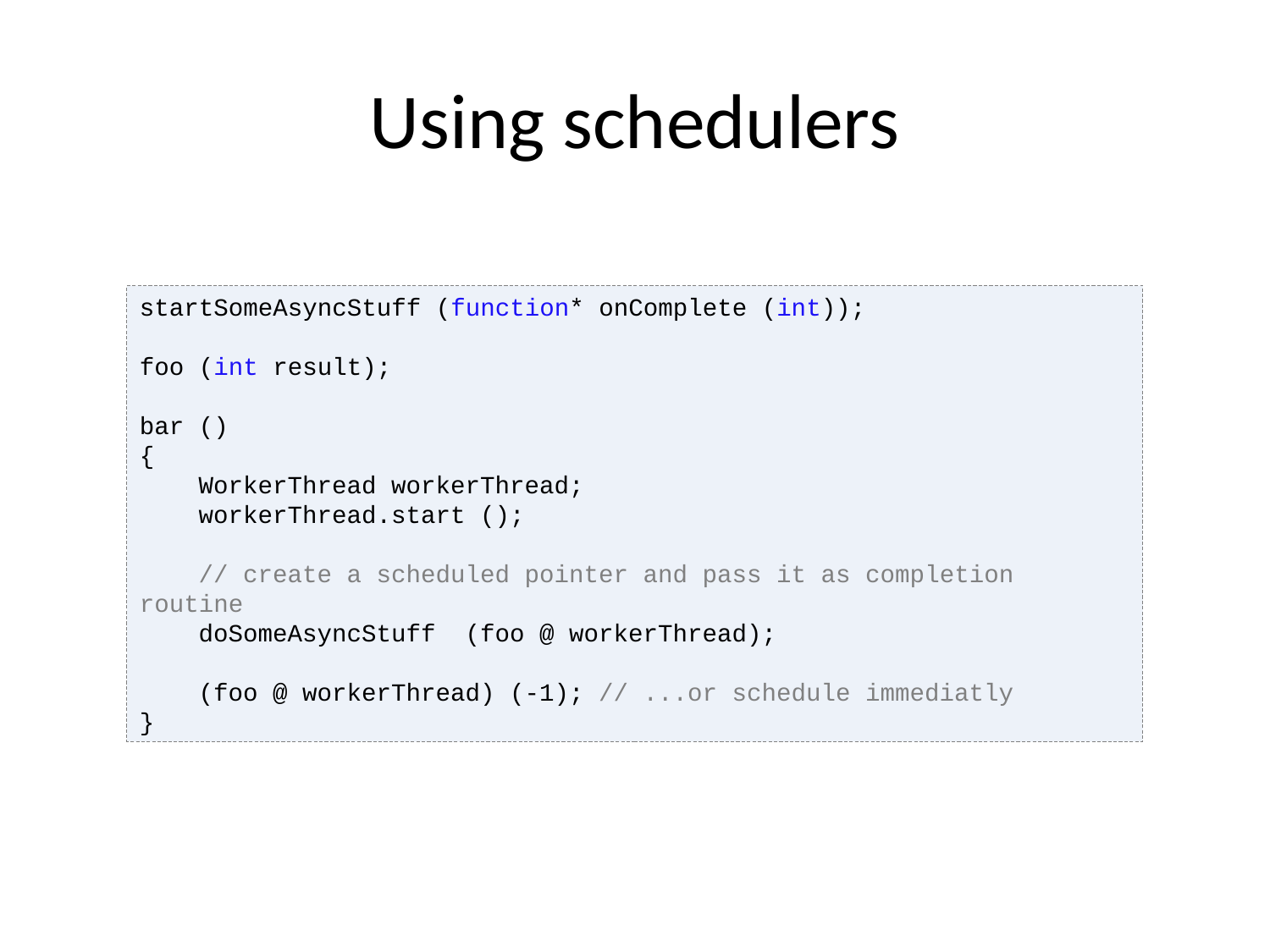

# Using schedulers
startSomeAsyncStuff (function* onComplete (int));

foo (int result);

bar ()
{
    WorkerThread workerThread;
    workerThread.start ();

    // create a scheduled pointer and pass it as completion routine
    doSomeAsyncStuff  (foo @ workerThread);

    (foo @ workerThread) (-1); // ...or schedule immediatly
}